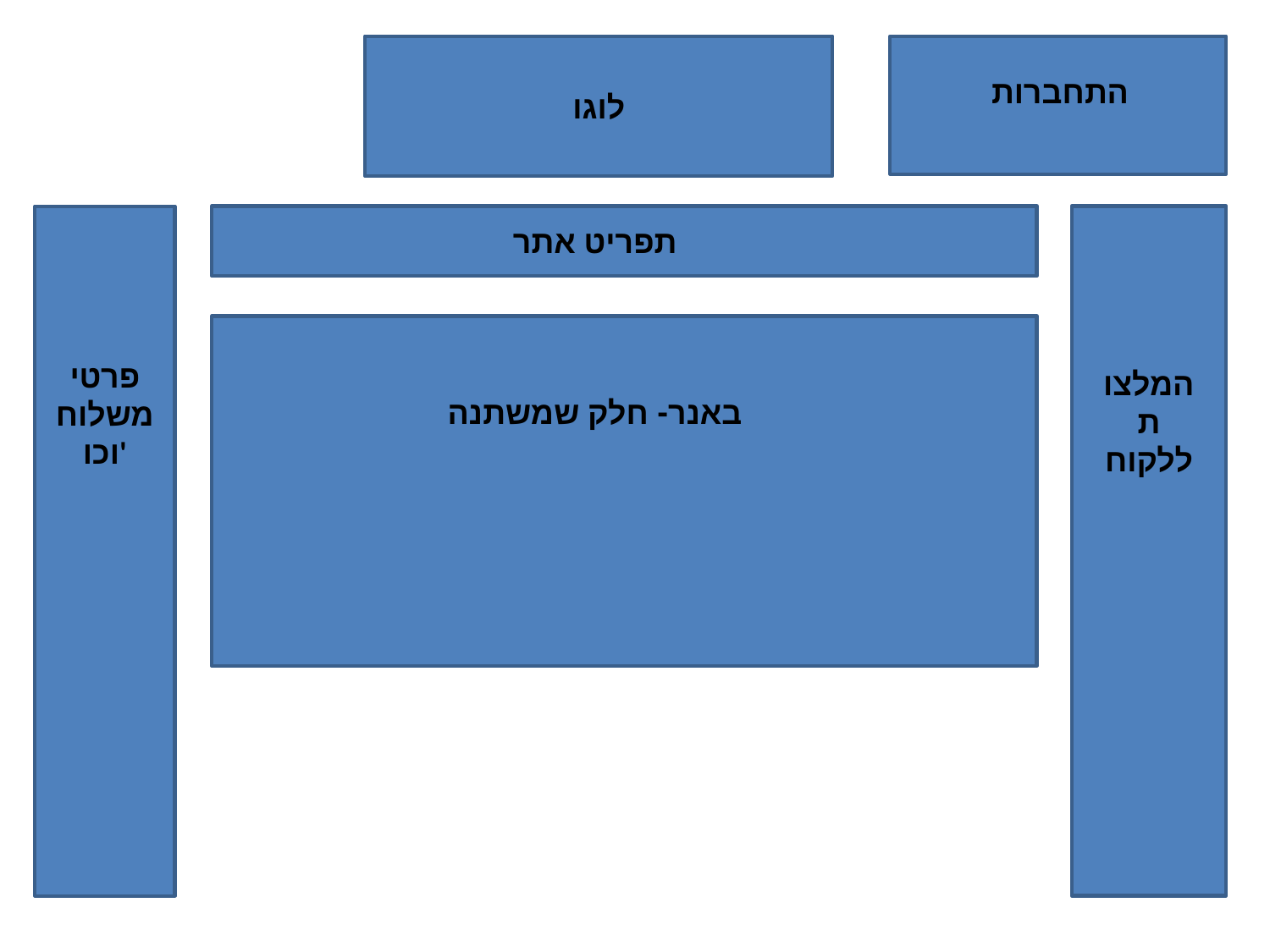

התחברות
לוגו

תפריט אתר

פרטי משלוח וכו'
המלצות ללקוח
באנר- חלק שמשתנה